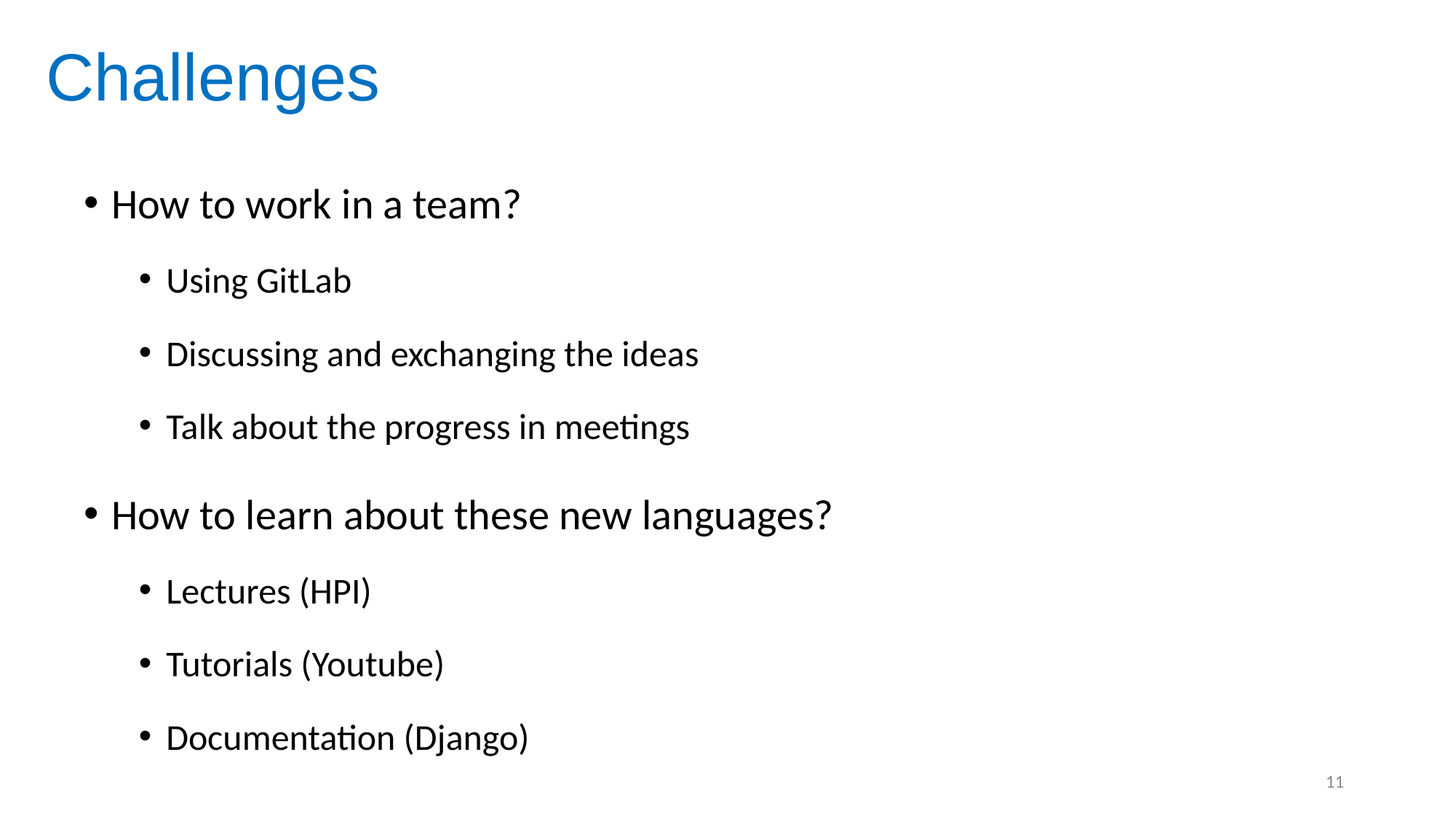

Challenges
How to work in a team?
Using GitLab
Discussing and exchanging the ideas
Talk about the progress in meetings
How to learn about these new languages?
Lectures (HPI)
Tutorials (Youtube)
Documentation (Django)

11